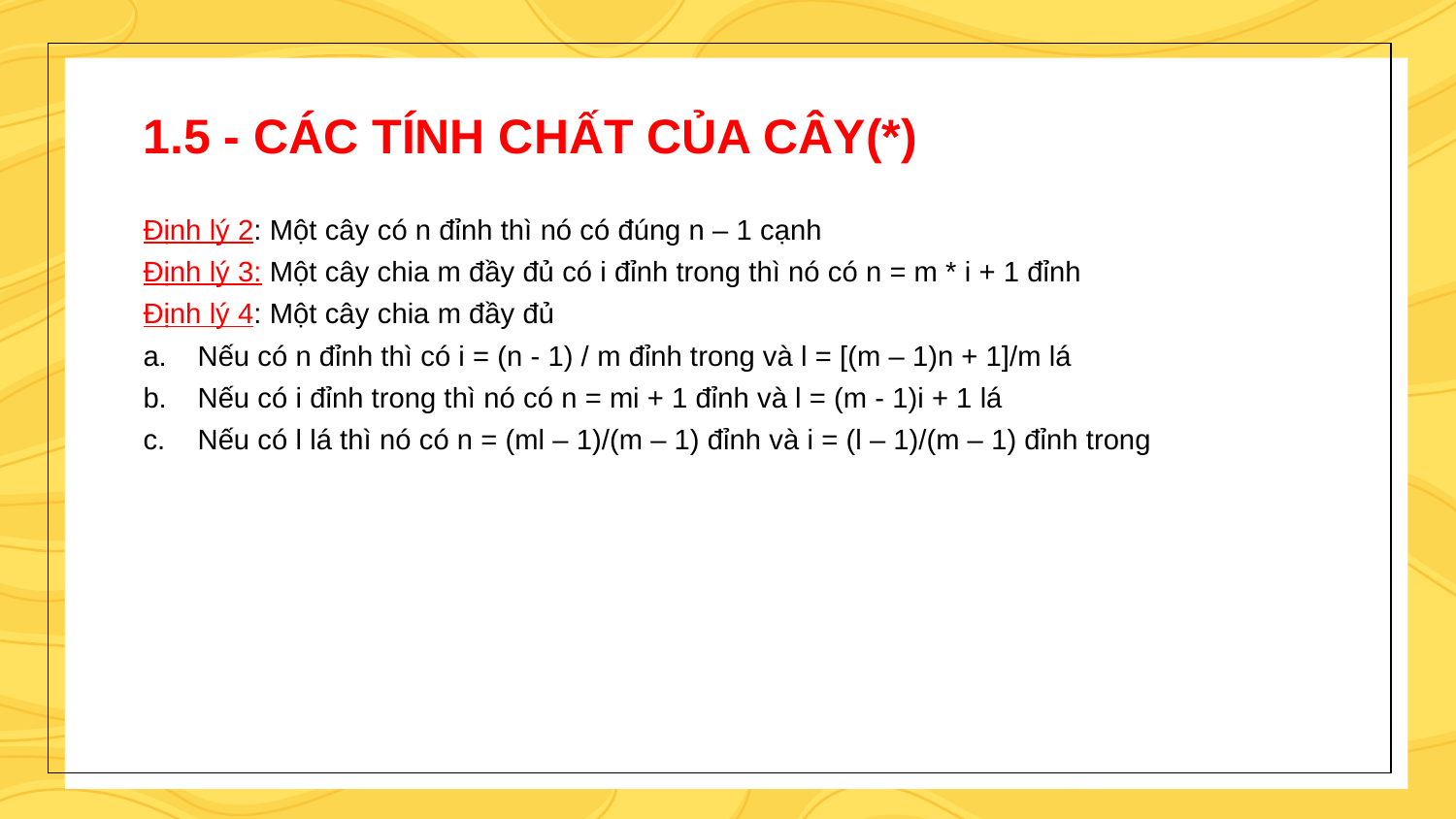

1.5 - CÁC TÍNH CHẤT CỦA CÂY(*)

Định lý 2: Một cây có n đỉnh thì nó có đúng n – 1 cạnh
Định lý 3: Một cây chia m đầy đủ có i đỉnh trong thì nó có n = m * i + 1 đỉnh
Định lý 4: Một cây chia m đầy đủ
Nếu có n đỉnh thì có i = (n - 1) / m đỉnh trong và l = [(m – 1)n + 1]/m lá
Nếu có i đỉnh trong thì nó có n = mi + 1 đỉnh và l = (m - 1)i + 1 lá
Nếu có l lá thì nó có n = (ml – 1)/(m – 1) đỉnh và i = (l – 1)/(m – 1) đỉnh trong